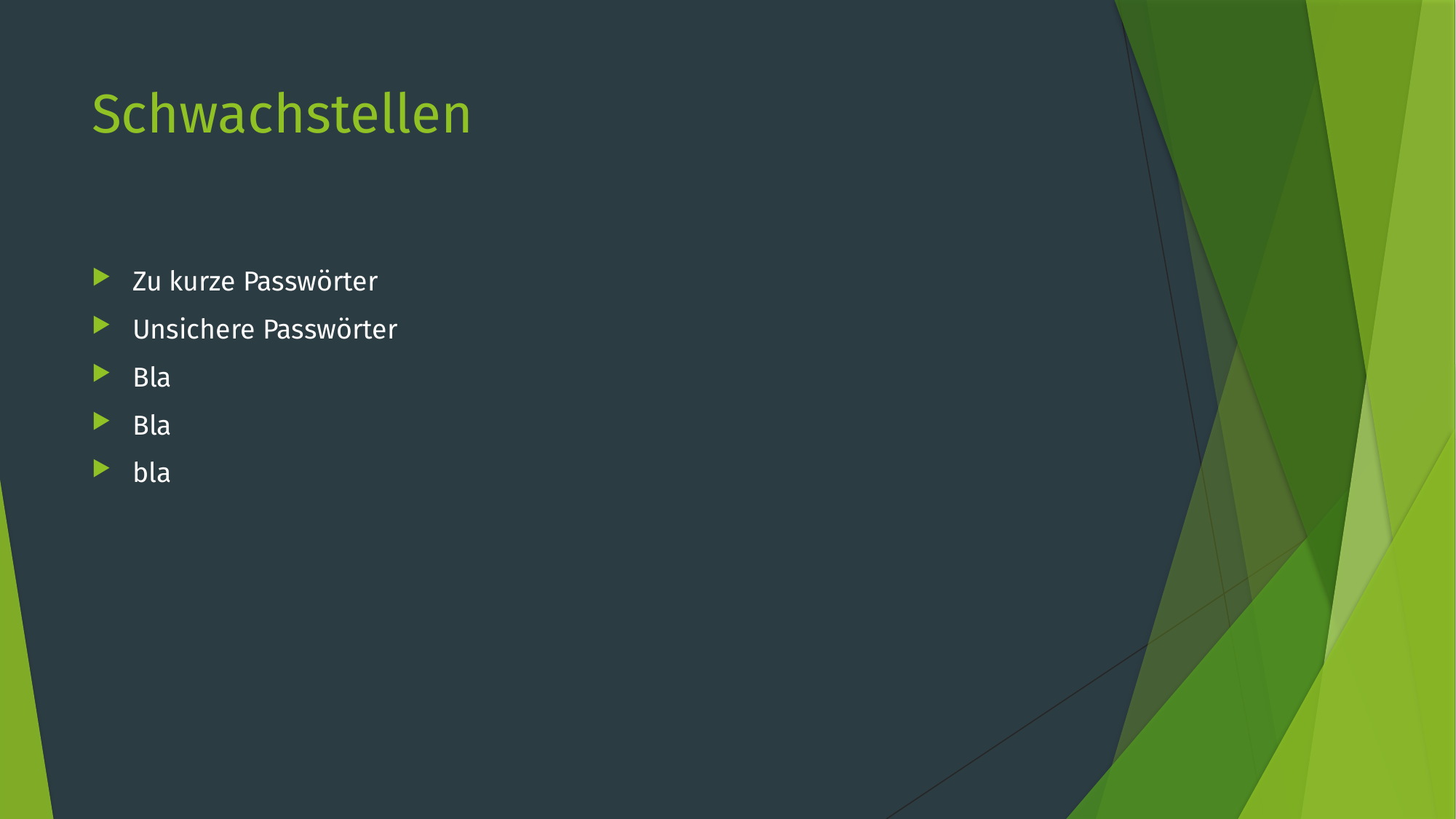

# Schwachstellen
Zu kurze Passwörter
Unsichere Passwörter
Bla
Bla
bla